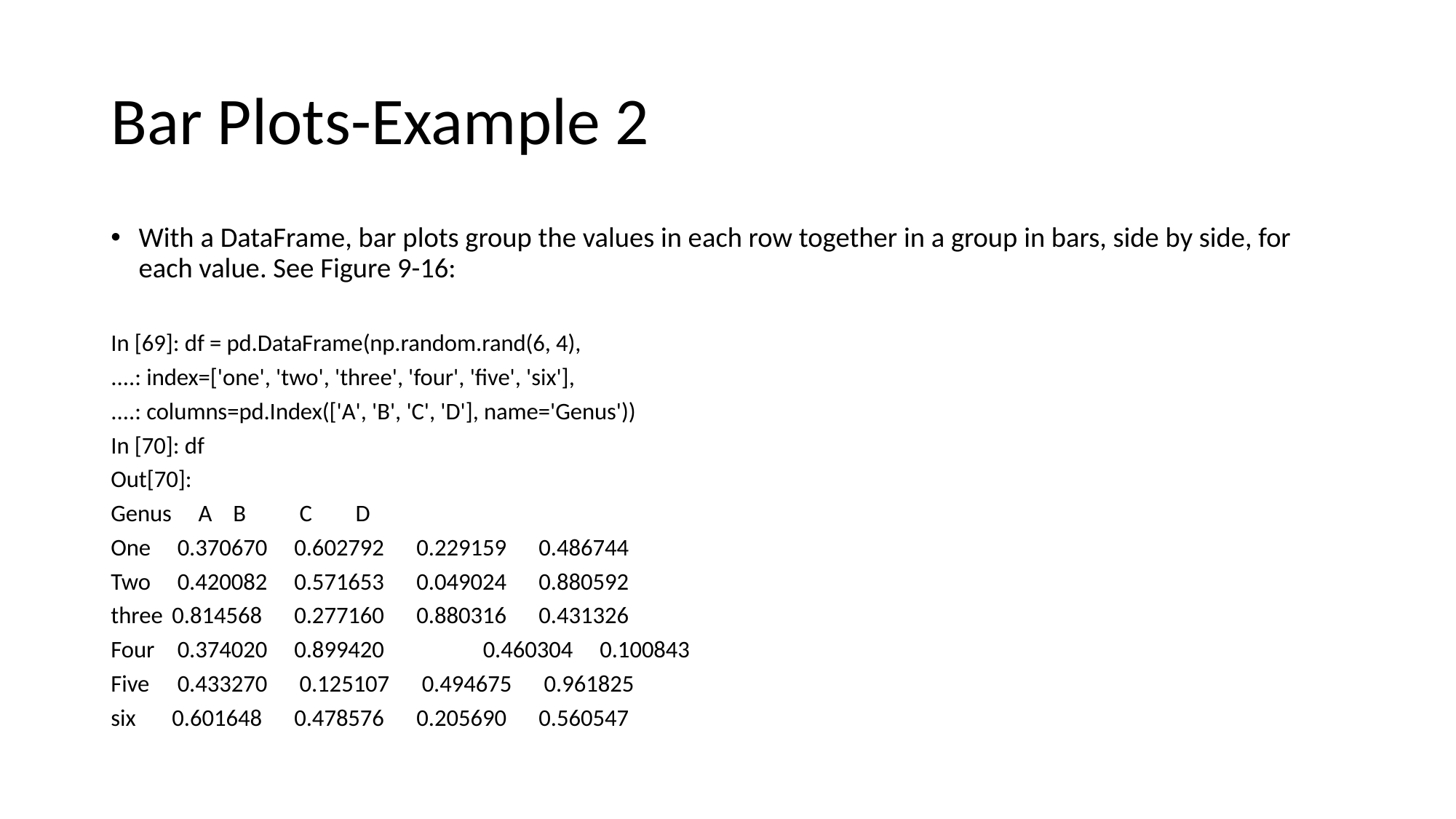

# Bar Plots-Example 2
With a DataFrame, bar plots group the values in each row together in a group in bars, side by side, for each value. See Figure 9-16:

In [69]: df = pd.DataFrame(np.random.rand(6, 4),
....: index=['one', 'two', 'three', 'four', 'five', 'six'],
....: columns=pd.Index(['A', 'B', 'C', 'D'], name='Genus'))
In [70]: df
Out[70]:
Genus	     A 		B		 C 		D
One	 0.370670 	0.602792 	0.229159 	0.486744
Two	 0.420082 	0.571653 	0.049024 	0.880592
three 	0.814568 	0.277160 	0.880316 	0.431326
Four	 0.374020 	0.899420		 0.460304 	0.100843
Five	 0.433270	 0.125107	 0.494675	 0.961825
six 	0.601648 	0.478576 	0.205690 	0.560547